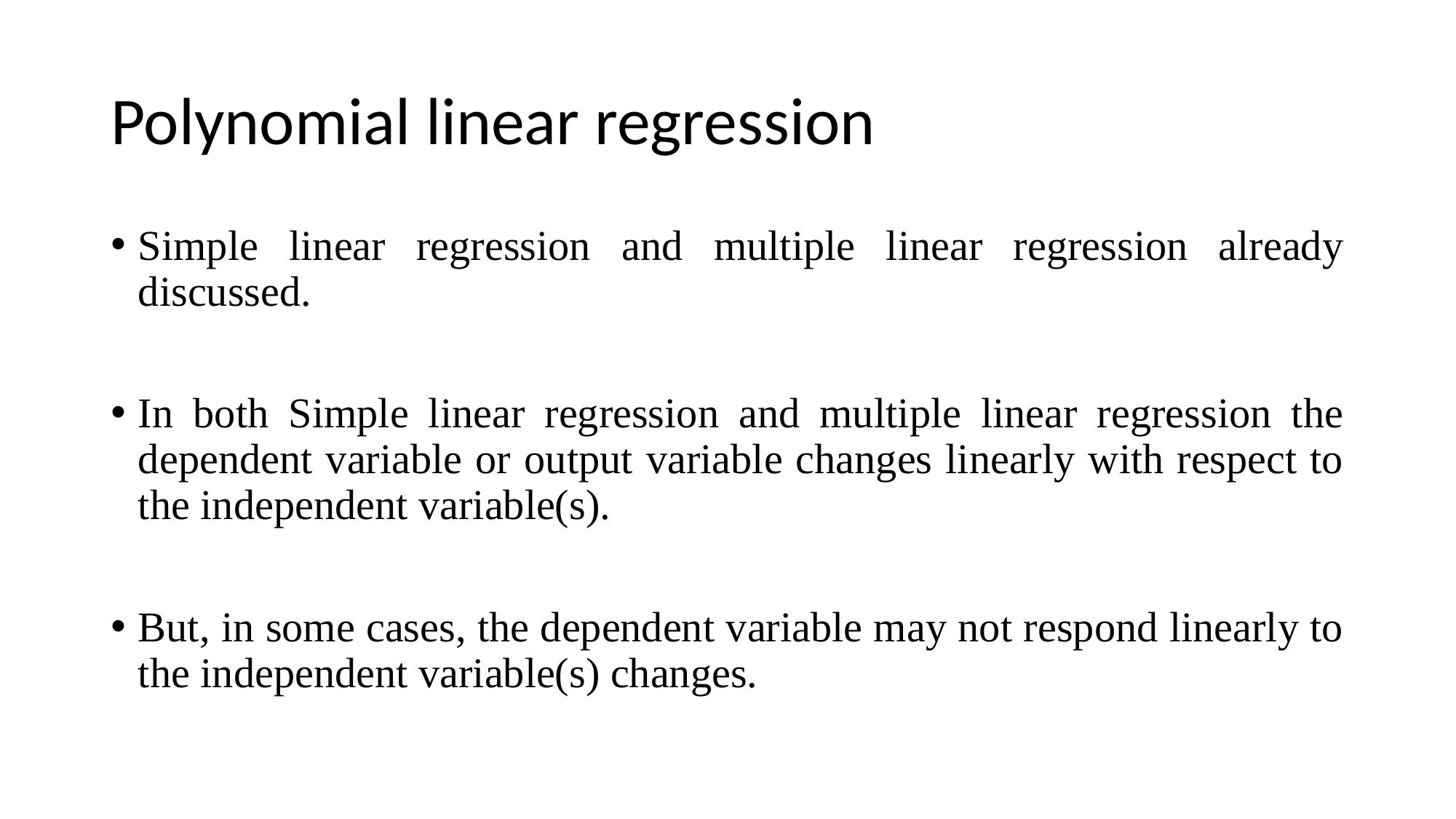

# Polynomial linear regression
Simple linear regression and multiple linear regression already discussed.

In both Simple linear regression and multiple linear regression the dependent variable or output variable changes linearly with respect to the independent variable(s).

But, in some cases, the dependent variable may not respond linearly to the independent variable(s) changes.